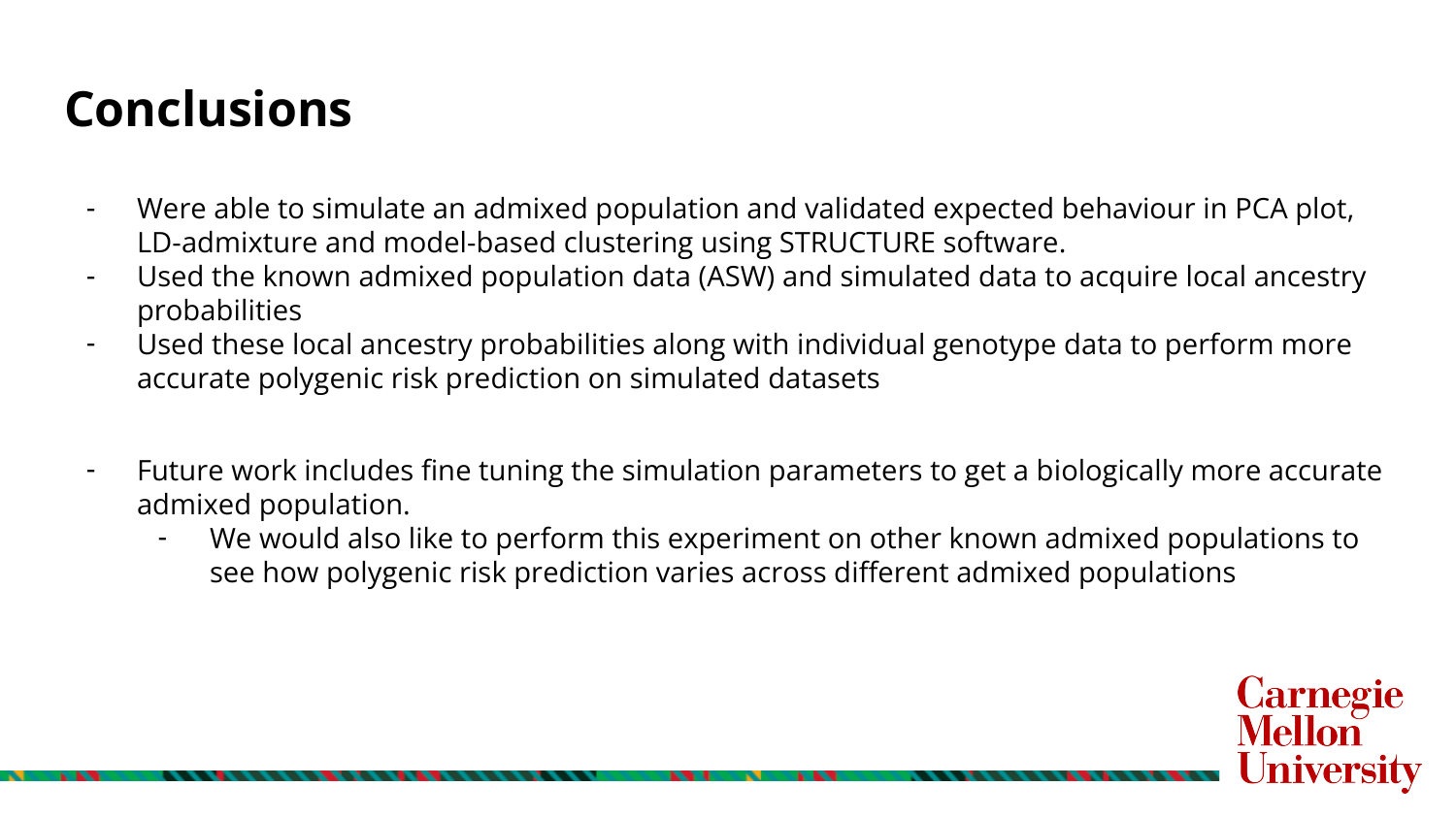

# Conclusions
Were able to simulate an admixed population and validated expected behaviour in PCA plot, LD-admixture and model-based clustering using STRUCTURE software.
Used the known admixed population data (ASW) and simulated data to acquire local ancestry probabilities
Used these local ancestry probabilities along with individual genotype data to perform more accurate polygenic risk prediction on simulated datasets

Future work includes fine tuning the simulation parameters to get a biologically more accurate admixed population.
We would also like to perform this experiment on other known admixed populations to see how polygenic risk prediction varies across different admixed populations